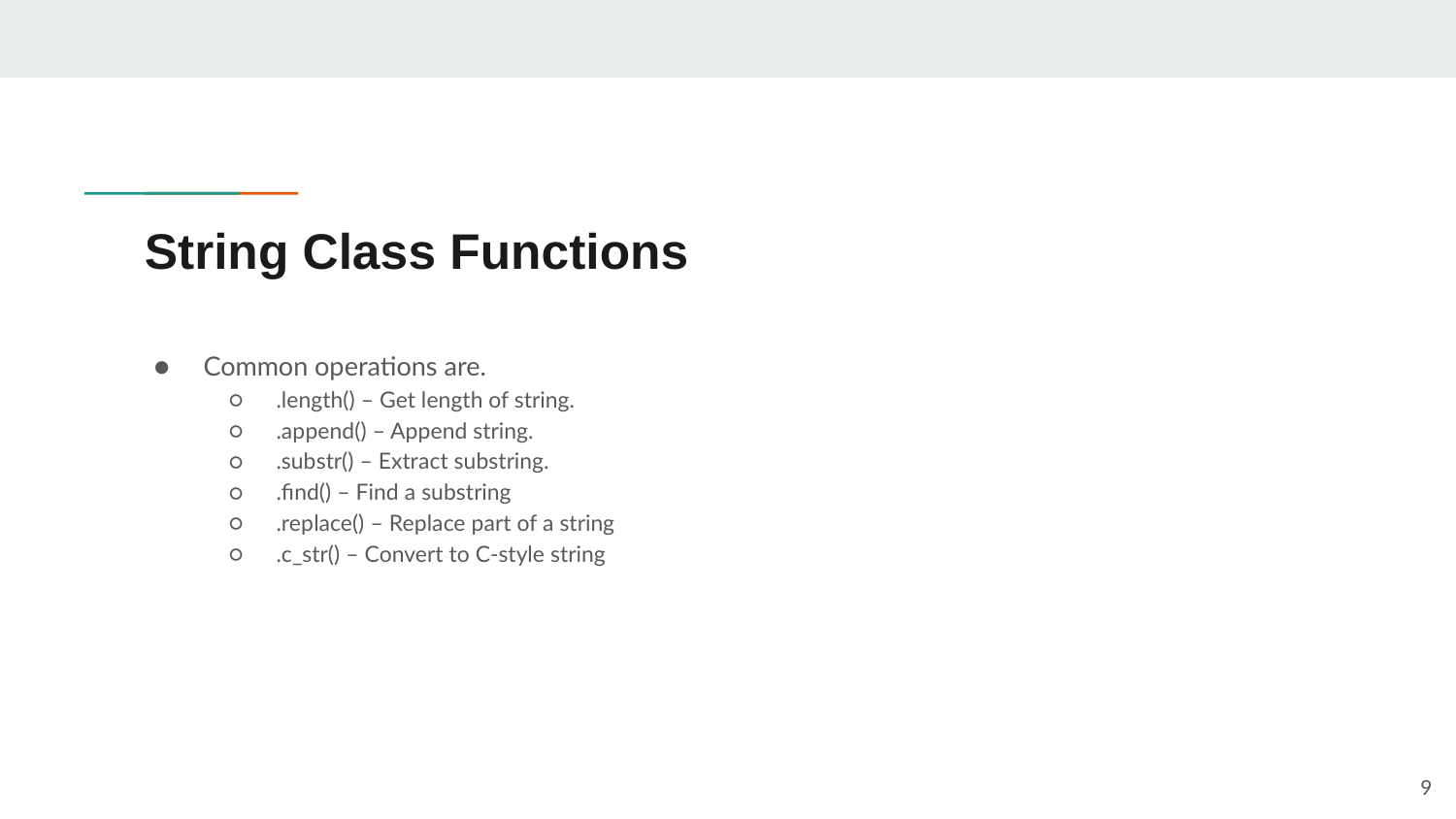

# String Class Functions

Common operations are.
.length() – Get length of string.
.append() – Append string.
.substr() – Extract substring.
.find() – Find a substring
.replace() – Replace part of a string
.c_str() – Convert to C-style string
9